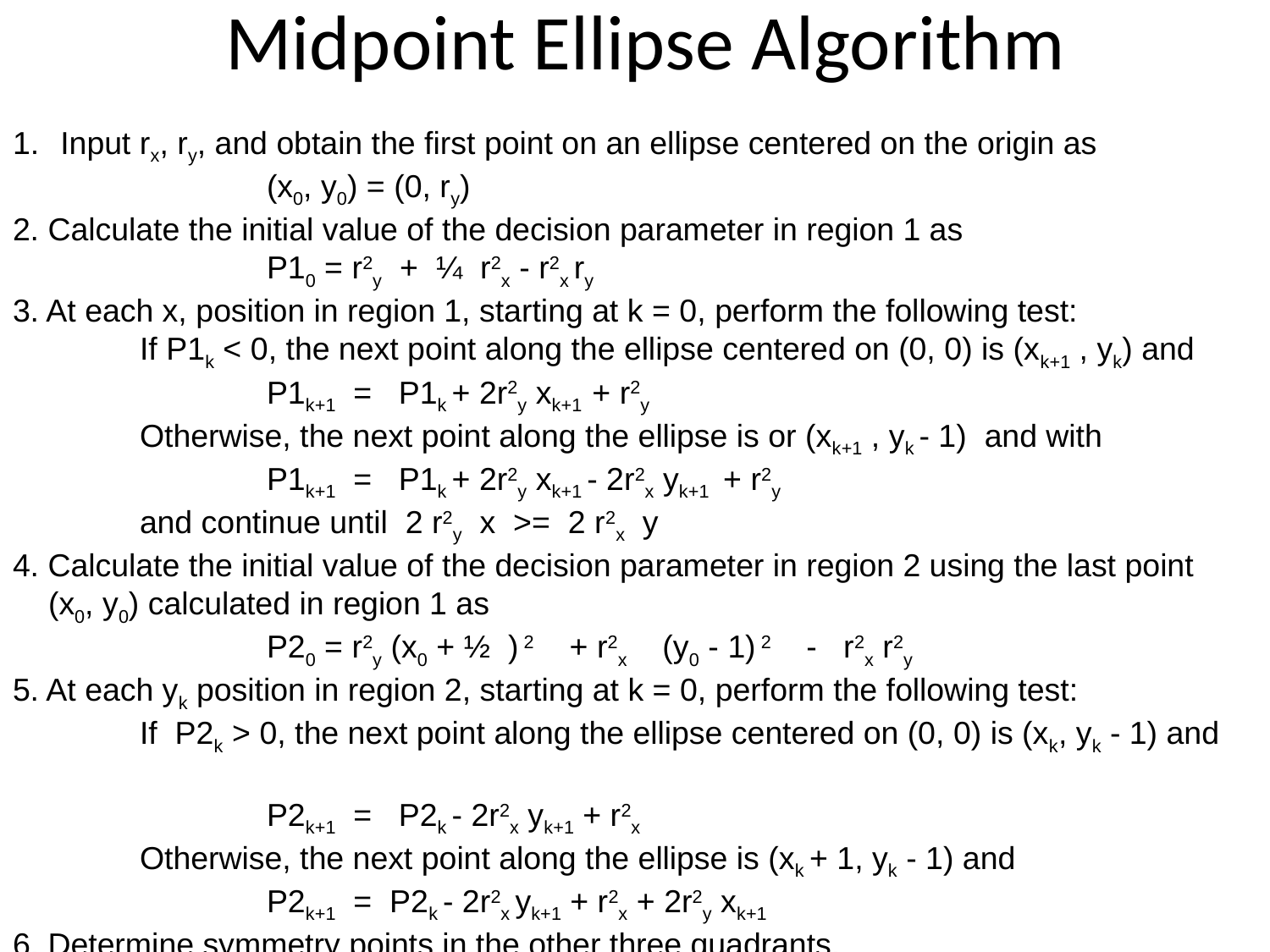

# Midpoint Ellipse Algorithm
Input rx, ry, and obtain the first point on an ellipse centered on the origin as
		(x0, y0) = (0, ry)
2. Calculate the initial value of the decision parameter in region 1 as
		P10 = r2y  +  ¼  r2x - r2x ry
3. At each x, position in region 1, starting at k = 0, perform the following test:
	If P1k < 0, the next point along the ellipse centered on (0, 0) is (xk+1 , yk) and
		P1k+1  =   P1k + 2r2y xk+1  + r2y
	Otherwise, the next point along the ellipse is or (xk+1 , yk - 1)  and with
		P1k+1  =   P1k + 2r2y xk+1 - 2r2x yk+1  + r2y
	and continue until  2 r2y  x  >=  2 r2x  y
4. Calculate the initial value of the decision parameter in region 2 using the last point
    (x0, y0) calculated in region 1 as
		P20 = r2y (x0 + ½  ) 2    + r2x    (y0 - 1) 2    -   r2x r2y
5. At each yk position in region 2, starting at k = 0, perform the following test:
	If  P2k > 0, the next point along the ellipse centered on (0, 0) is (xk, yk - 1) and
		P2k+1  =   P2k - 2r2x yk+1 + r2x
	Otherwise, the next point along the ellipse is (xk + 1, yk - 1) and
		P2k+1  =  P2k - 2r2x yk+1 + r2x + 2r2y xk+1
6. Determine symmetry points in the other three quadrants.
7. Repeat the steps for region 2 until the value of ‘y’ becomes zero